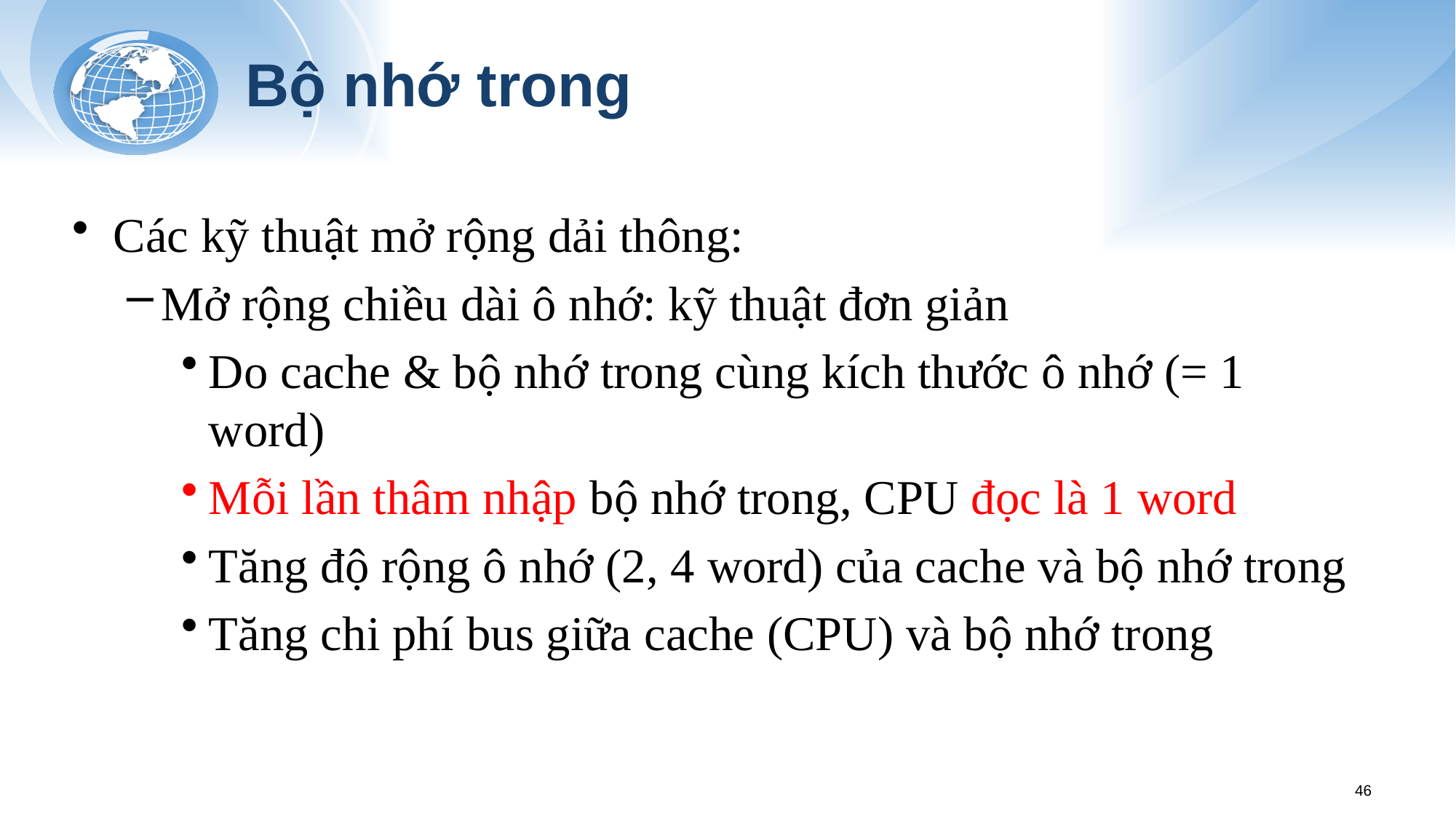

# Bộ nhớ trong
Các kỹ thuật mở rộng dải thông:
Mở rộng chiều dài ô nhớ: kỹ thuật đơn giản
Do cache & bộ nhớ trong cùng kích thước ô nhớ (= 1 word)
Mỗi lần thâm nhập bộ nhớ trong, CPU đọc là 1 word
Tăng độ rộng ô nhớ (2, 4 word) của cache và bộ nhớ trong
Tăng chi phí bus giữa cache (CPU) và bộ nhớ trong

46